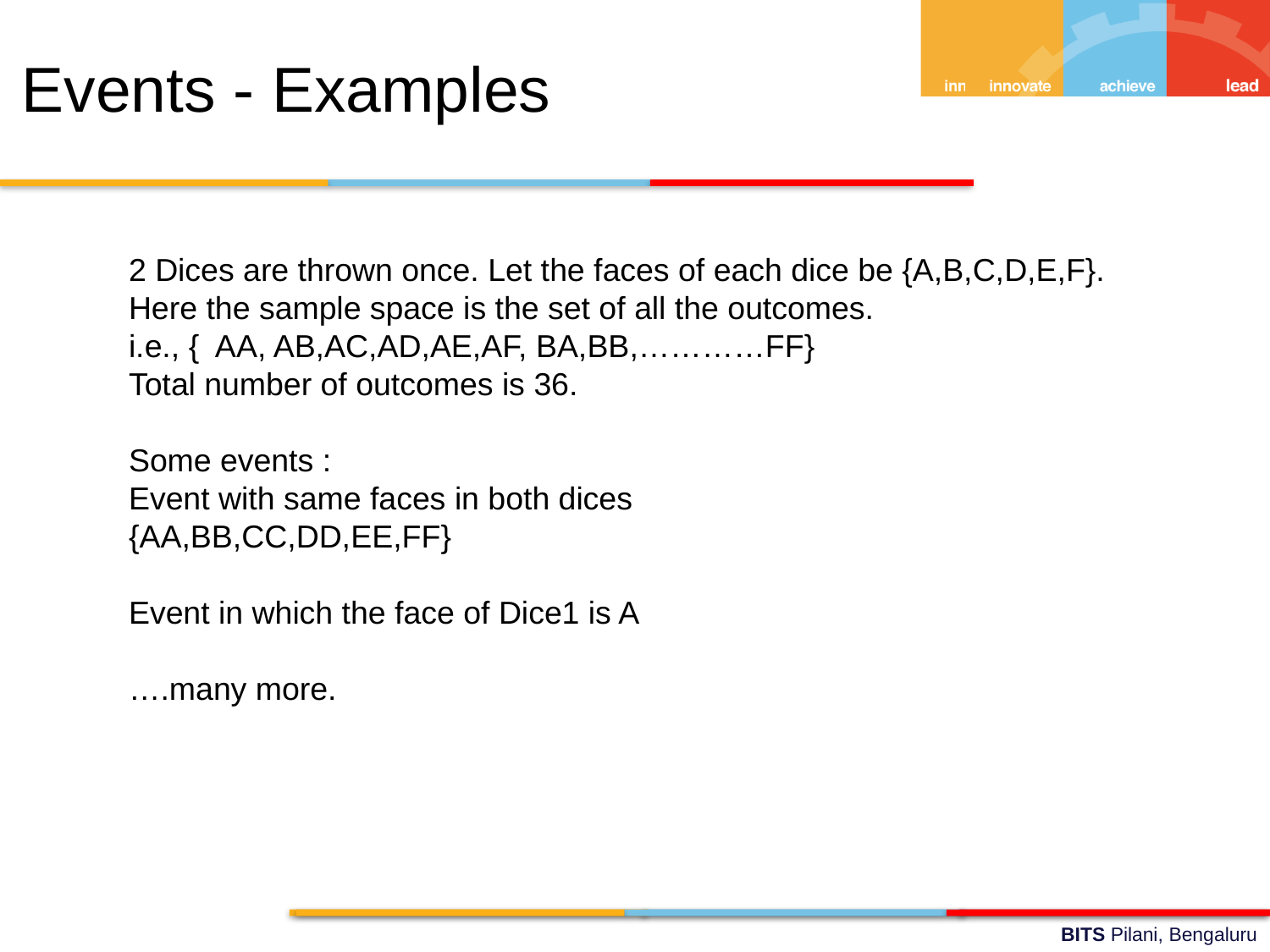

Events - Examples
2 Dices are thrown once. Let the faces of each dice be {A,B,C,D,E,F}.
Here the sample space is the set of all the outcomes.
i.e., {  AA, AB,AC,AD,AE,AF, BA,BB,…………FF}
Total number of outcomes is 36.

Some events :
Event with same faces in both dices
{AA,BB,CC,DD,EE,FF}

Event in which the face of Dice1 is A

….many more.